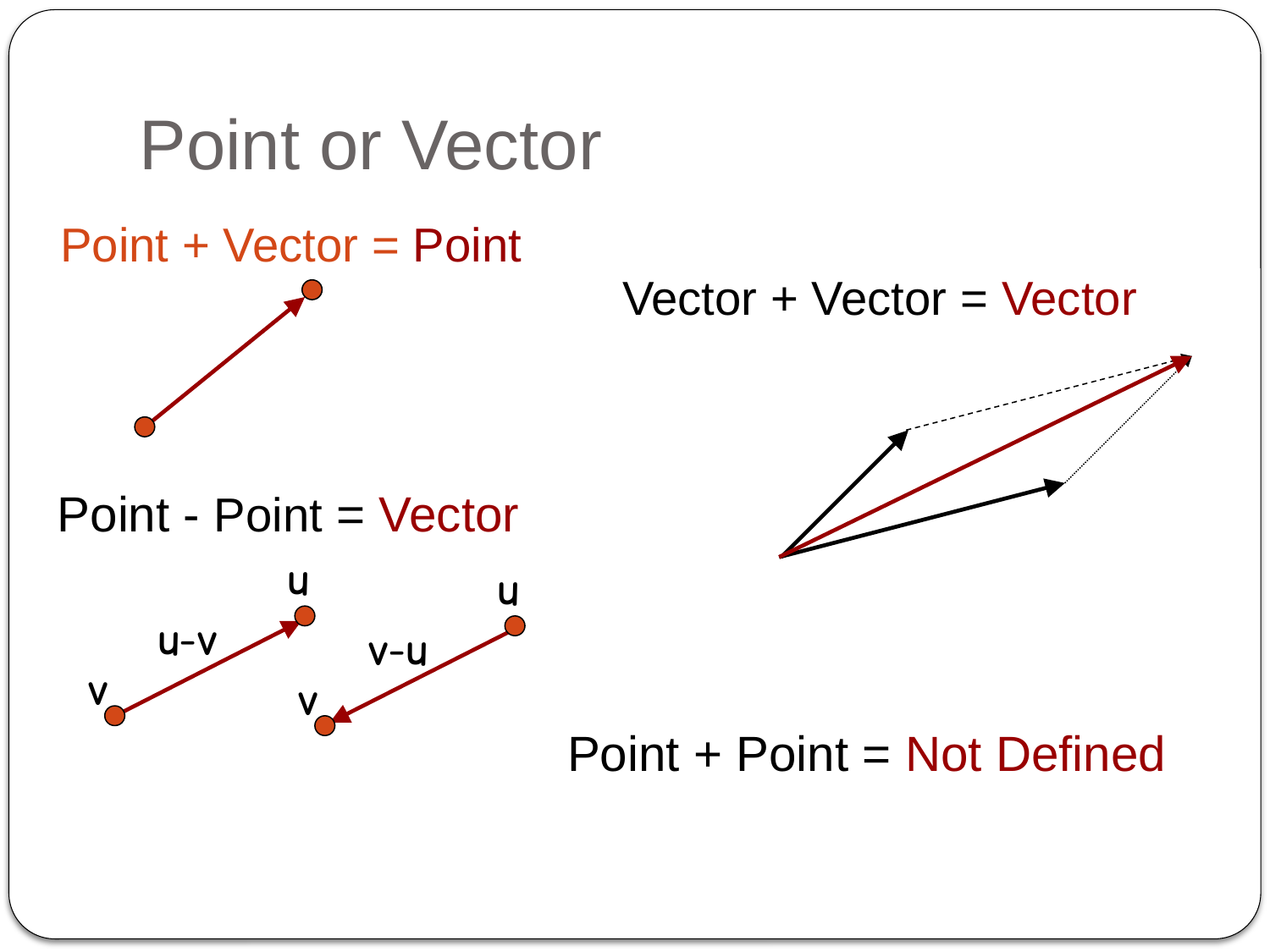

# Point or Vector
Point + Vector = Point
Vector + Vector = Vector

Point - Point = Vector

u
u
u-v

v-u

v
v

Point + Point = Not Defined